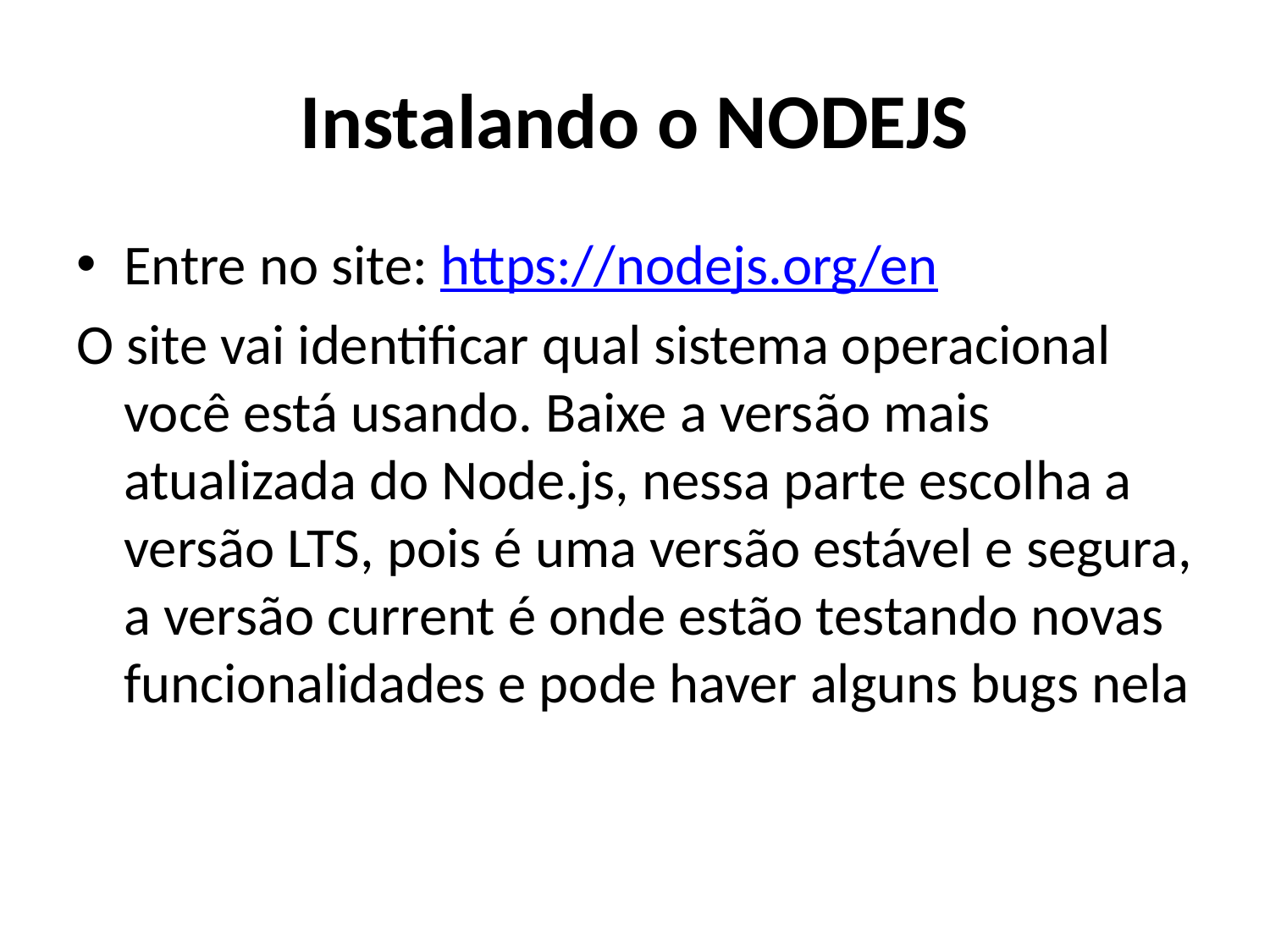

# Instalando o NODEJS
Entre no site: https://nodejs.org/en
O site vai identificar qual sistema operacional você está usando. Baixe a versão mais atualizada do Node.js, nessa parte escolha a versão LTS, pois é uma versão estável e segura, a versão current é onde estão testando novas funcionalidades e pode haver alguns bugs nela